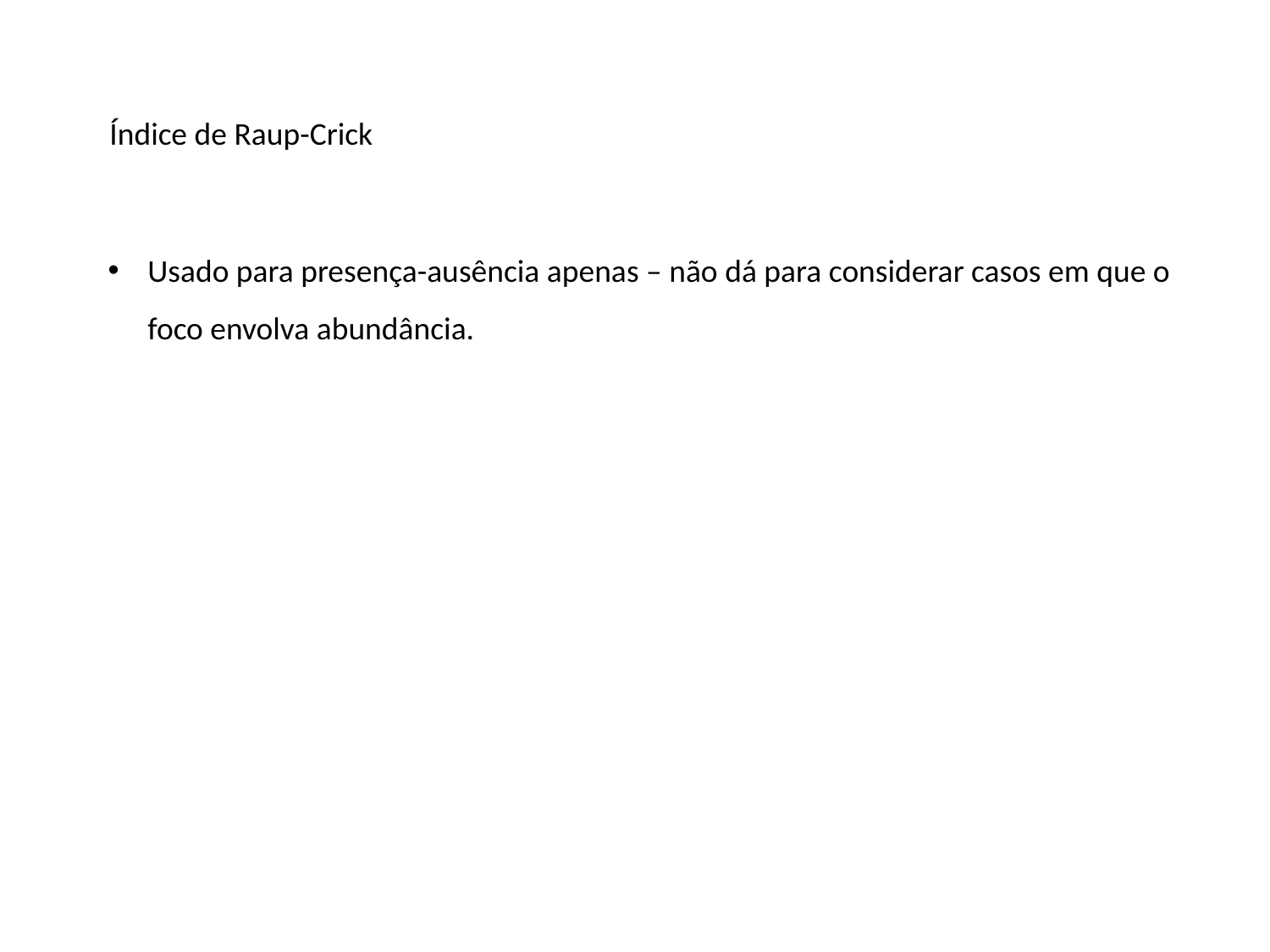

Índice de Raup-Crick
Usado para presença-ausência apenas – não dá para considerar casos em que o foco envolva abundância.